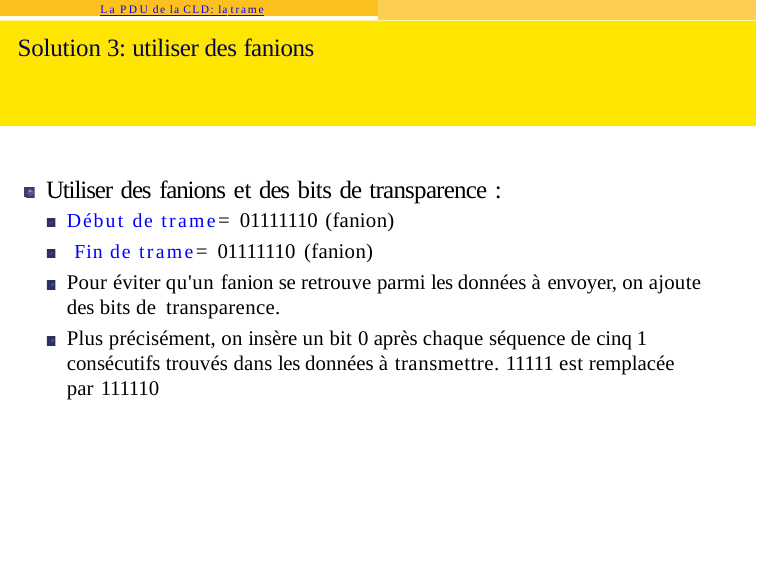

La PDU de la CLD: la trame

# Solution 3: utiliser des fanions
Utiliser des fanions et des bits de transparence :
Début de trame= 01111110 (fanion)
Fin de trame= 01111110 (fanion)
Pour éviter qu'un fanion se retrouve parmi les données à envoyer, on ajoute  des bits de transparence.
Plus précisément, on insère un bit 0 après chaque séquence de cinq 1  consécutifs trouvés dans les données à transmettre. 11111 est remplacée  par 111110